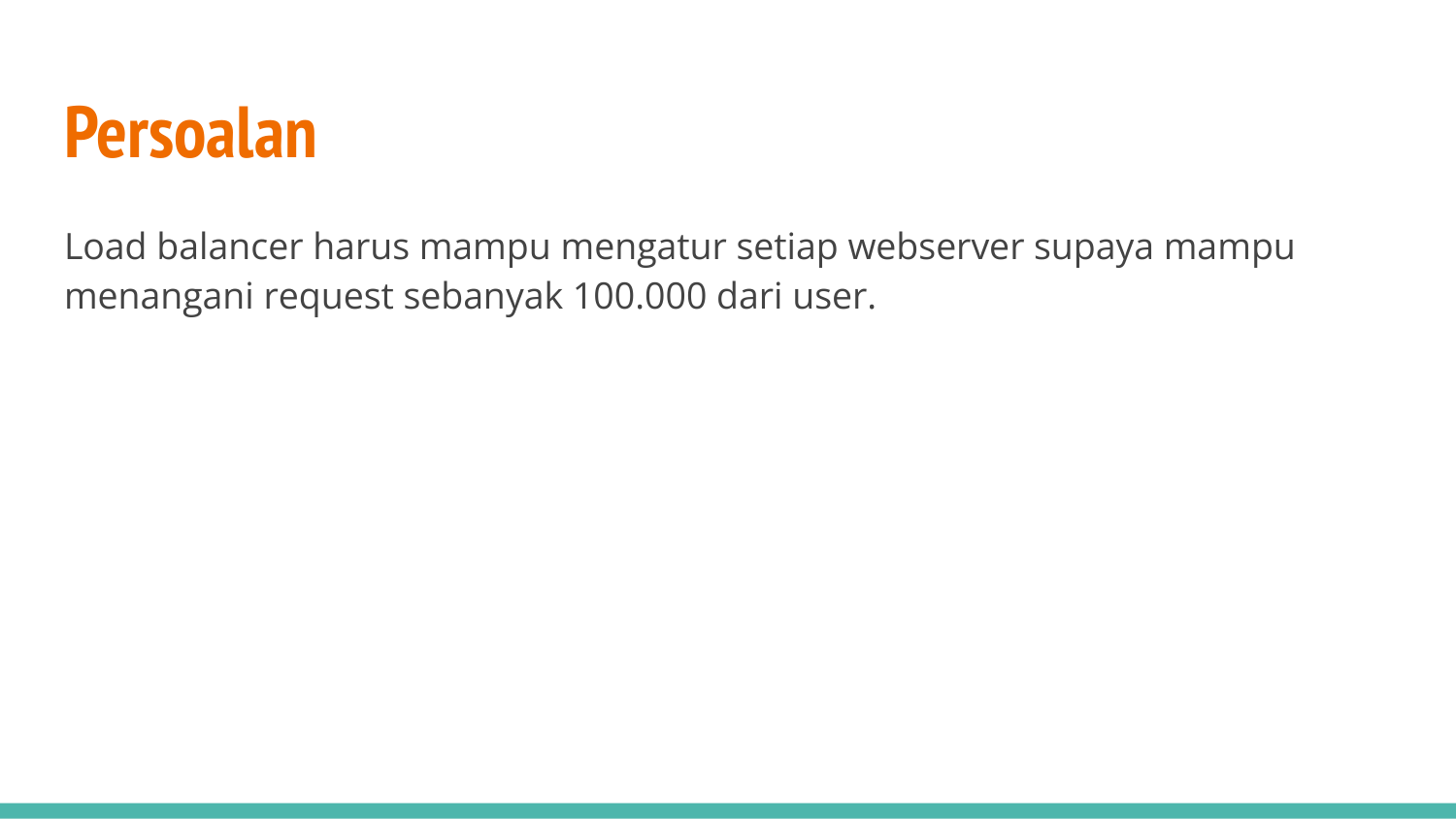

# Persoalan
Load balancer harus mampu mengatur setiap webserver supaya mampu menangani request sebanyak 100.000 dari user.